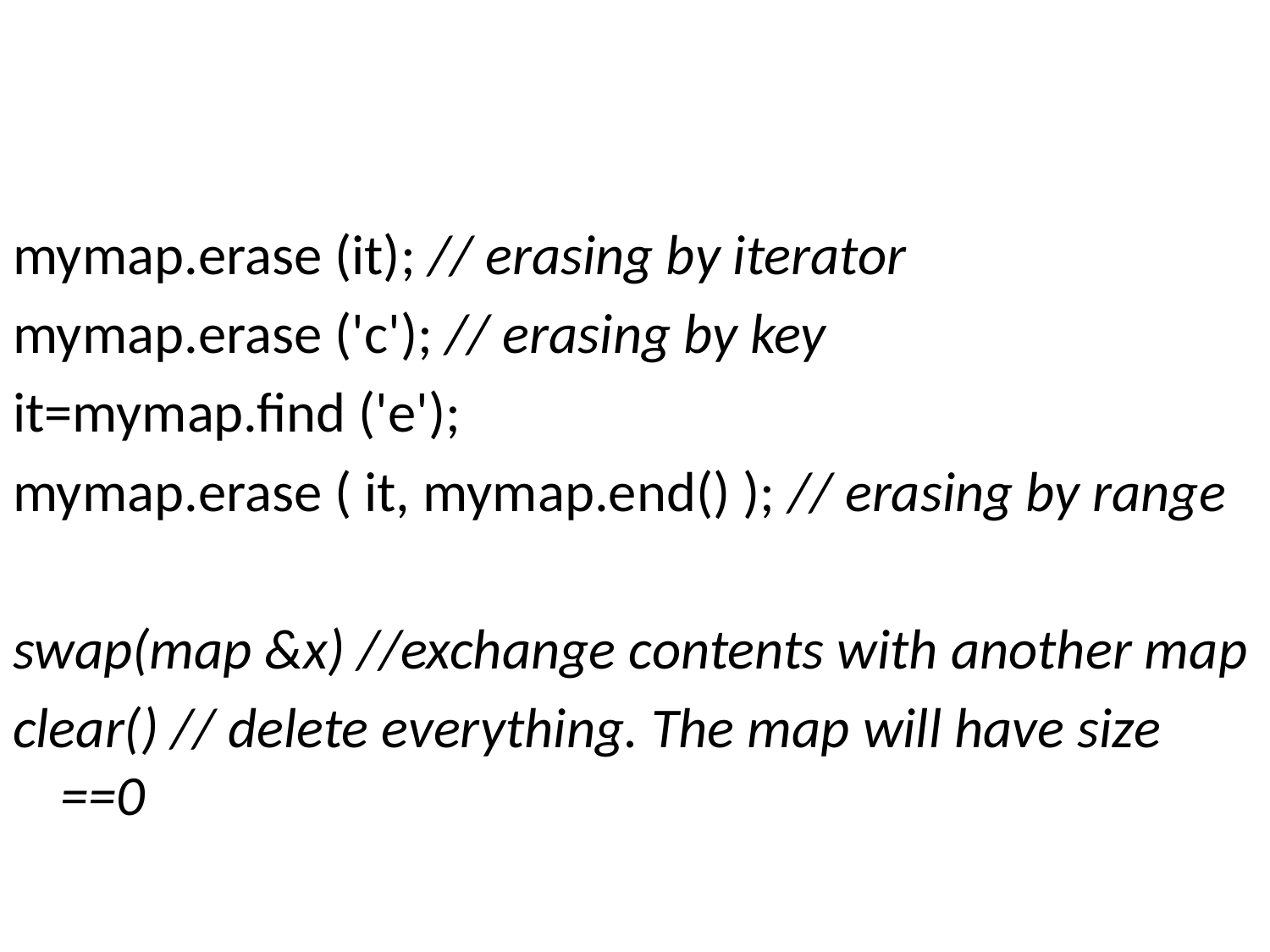

mymap.erase (it); // erasing by iterator
mymap.erase ('c'); // erasing by key
it=mymap.find ('e');
mymap.erase ( it, mymap.end() ); // erasing by range

swap(map &x) //exchange contents with another map
clear() // delete everything. The map will have size ==0